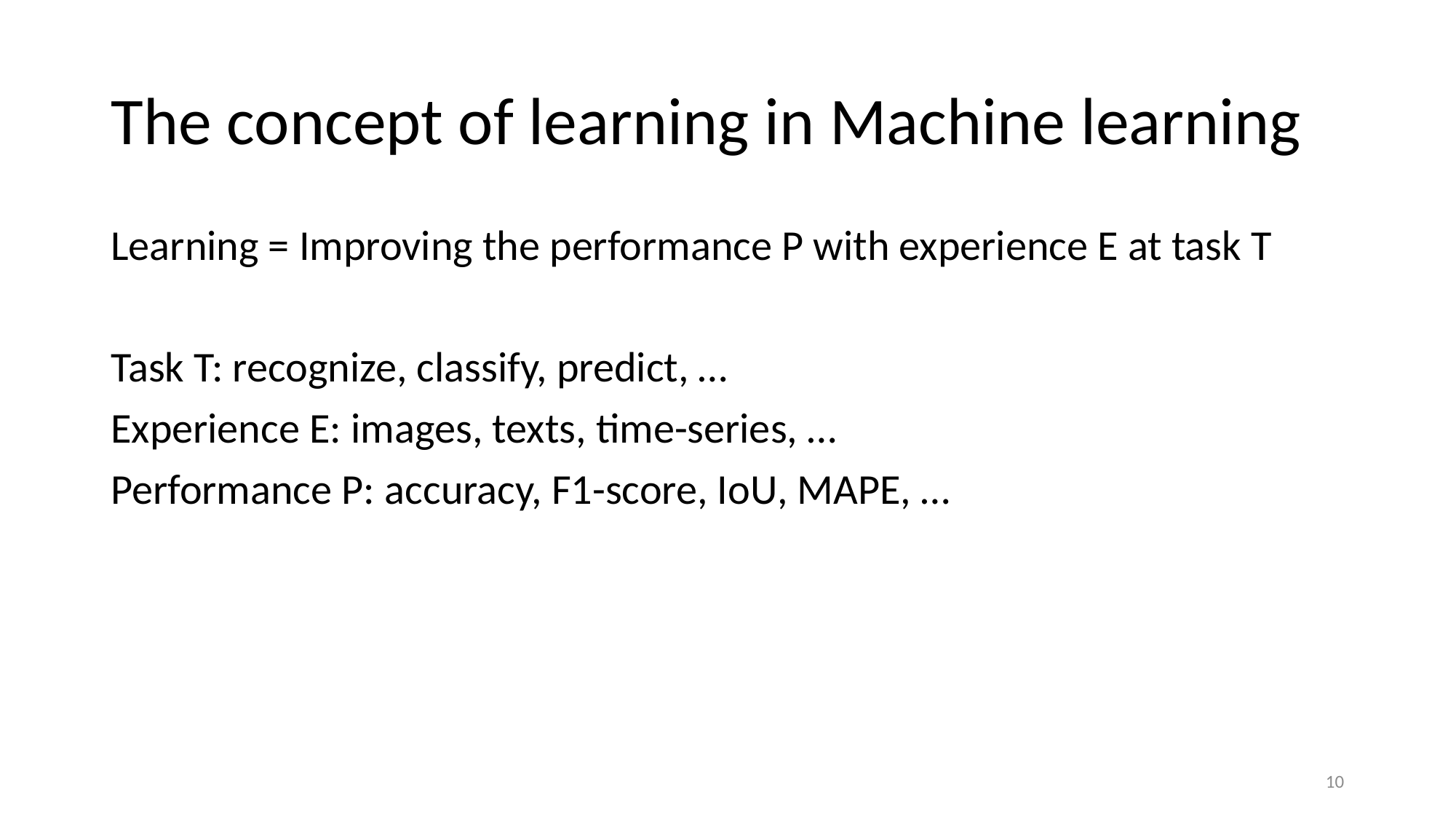

# The concept of learning in Machine learning
Learning = Improving the performance P with experience E at task T

Task T: recognize, classify, predict, …
Experience E: images, texts, time-series, …
Performance P: accuracy, F1-score, IoU, MAPE, …
10